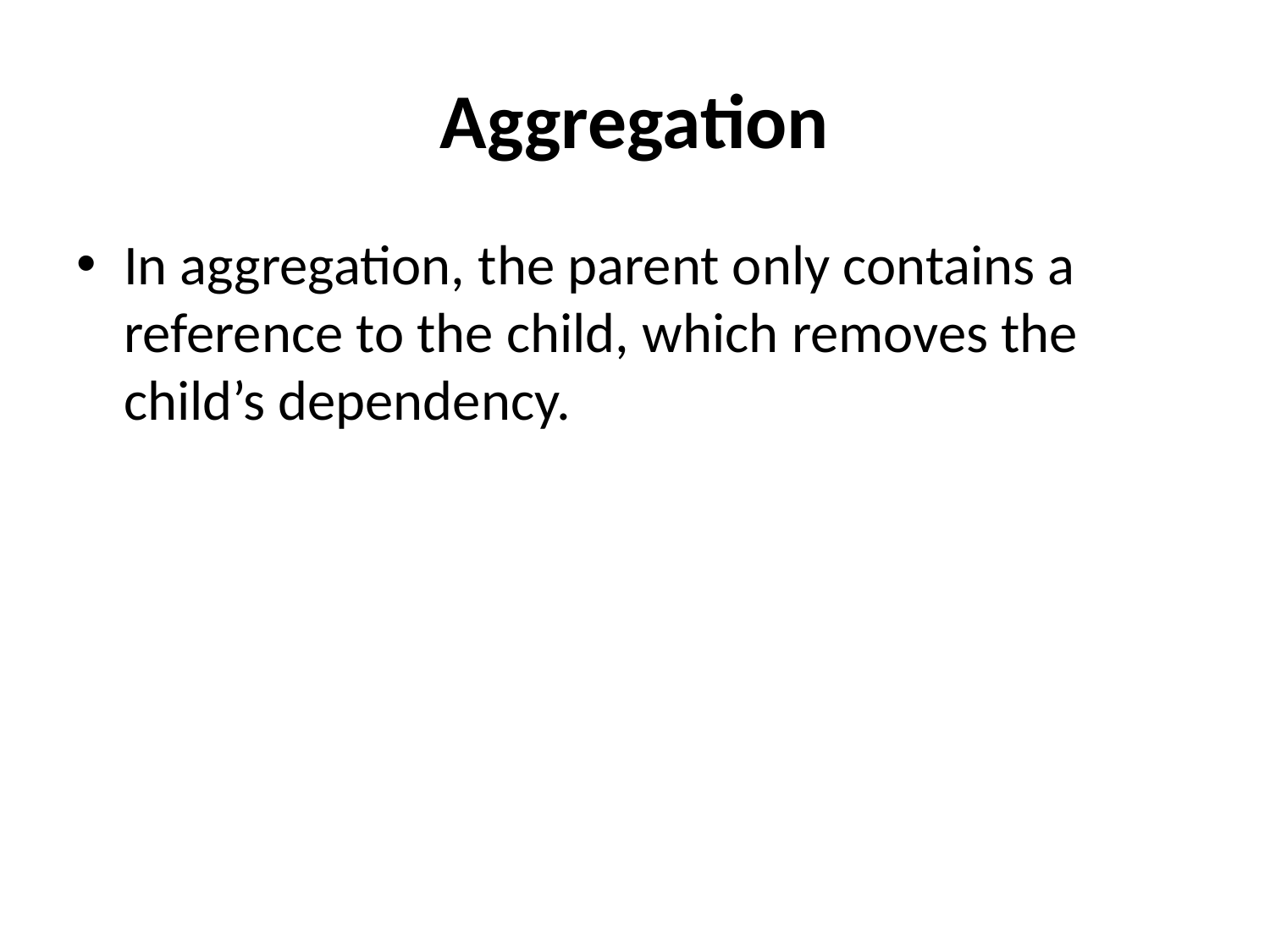

# Aggregation
In aggregation, the parent only contains a reference to the child, which removes the child’s dependency.